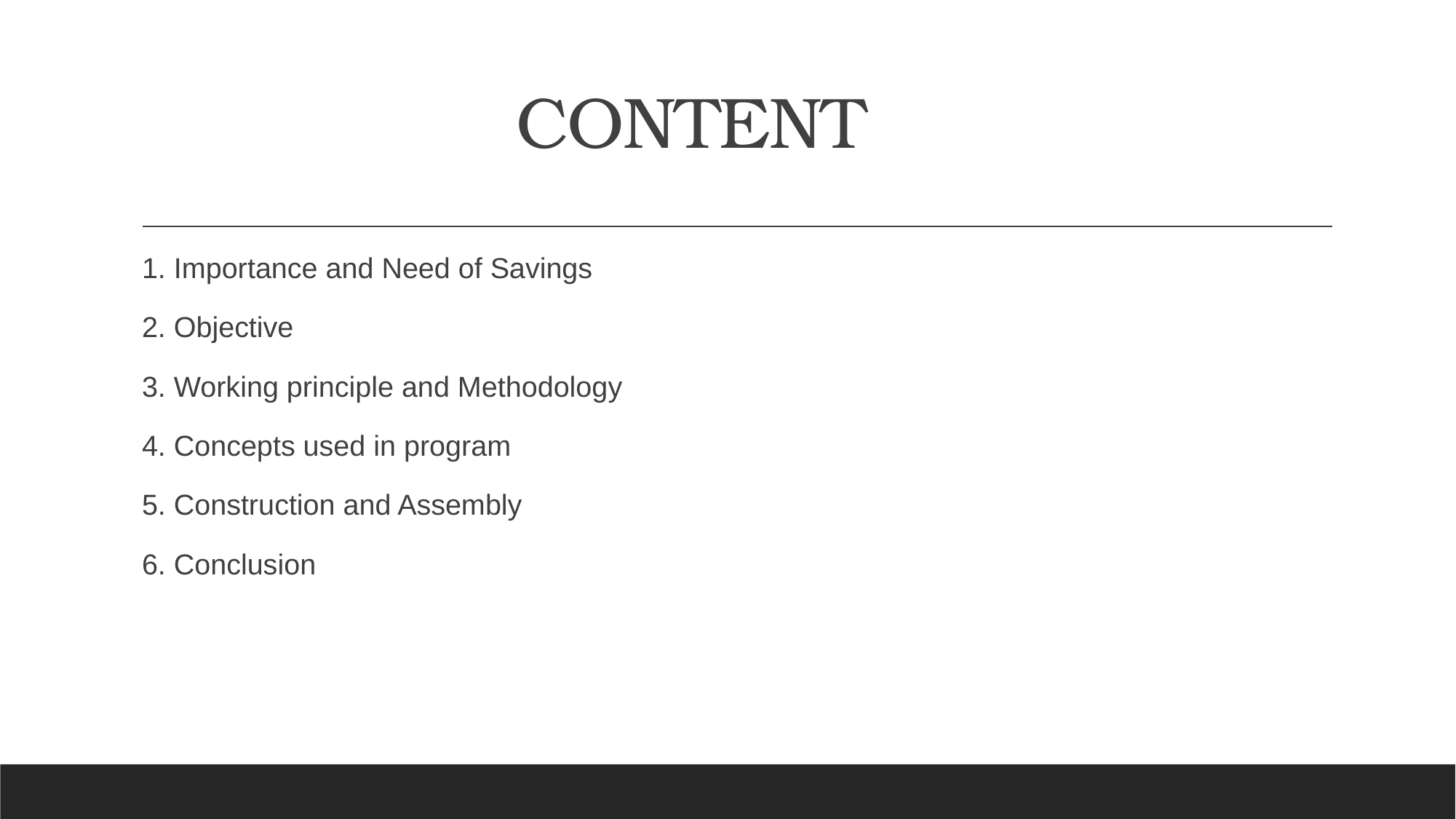

# CONTENT
1. Importance and Need of Savings
2. Objective
3. Working principle and Methodology
4. Concepts used in program
5. Construction and Assembly
6. Conclusion